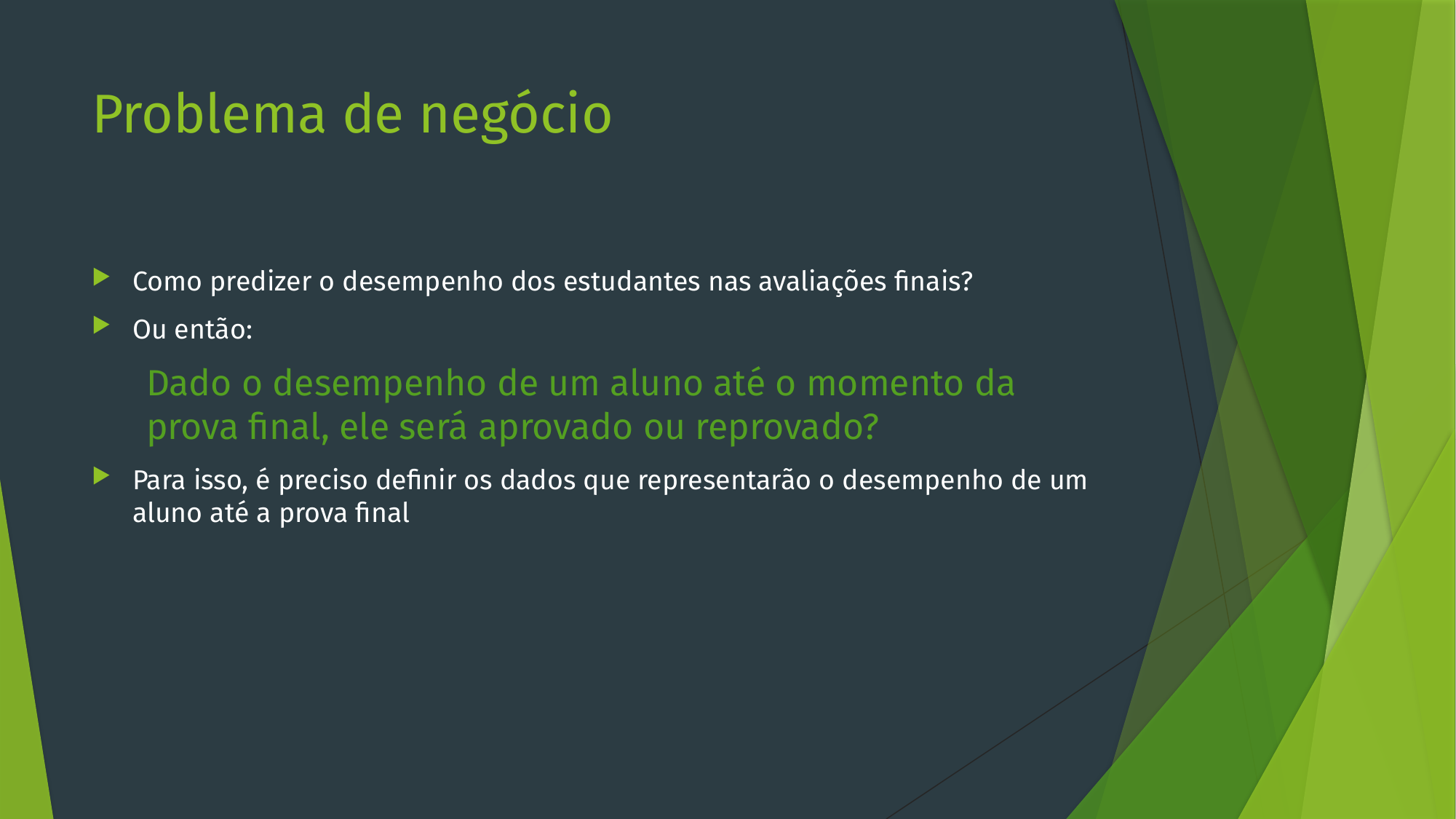

# Problema de negócio
Como predizer o desempenho dos estudantes nas avaliações finais?
Ou então:
Dado o desempenho de um aluno até o momento da prova final, ele será aprovado ou reprovado?
Para isso, é preciso definir os dados que representarão o desempenho de um aluno até a prova final